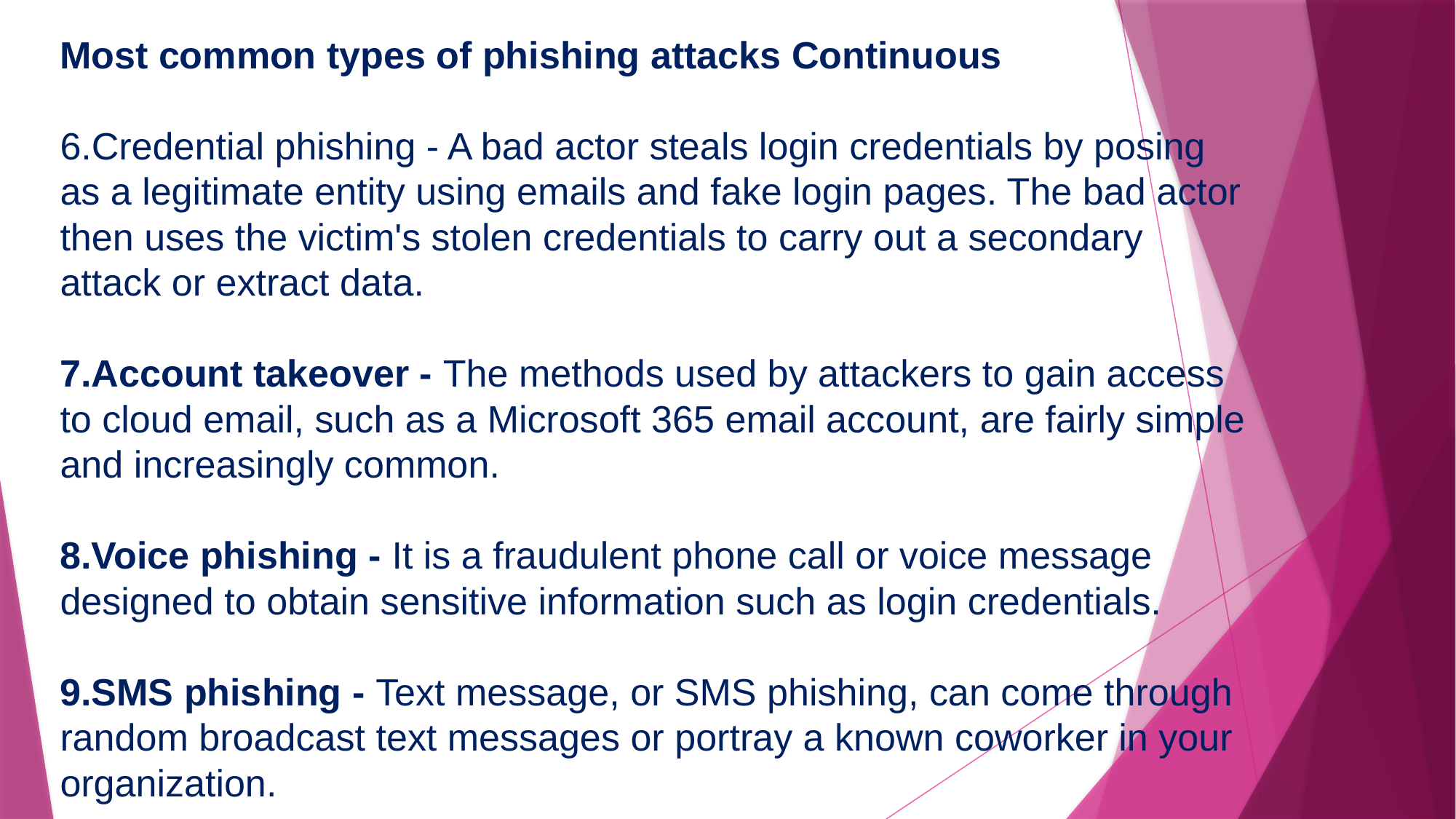

Most common types of phishing attacks Continuous

6.Credential phishing - A bad actor steals login credentials by posing as a legitimate entity using emails and fake login pages. The bad actor then uses the victim's stolen credentials to carry out a secondary attack or extract data.

7.Account takeover - The methods used by attackers to gain access to cloud email, such as a Microsoft 365 email account, are fairly simple and increasingly common.

8.Voice phishing - It is a fraudulent phone call or voice message designed to obtain sensitive information such as login credentials.

9.SMS phishing - Text message, or SMS phishing, can come through random broadcast text messages or portray a known coworker in your organization.

10. Whaling - When attackers go after a "big fish" like a CEO, it's called whaling. These attackers often spend considerable time profiling the target to find the opportune moment and means to steal login credentials.